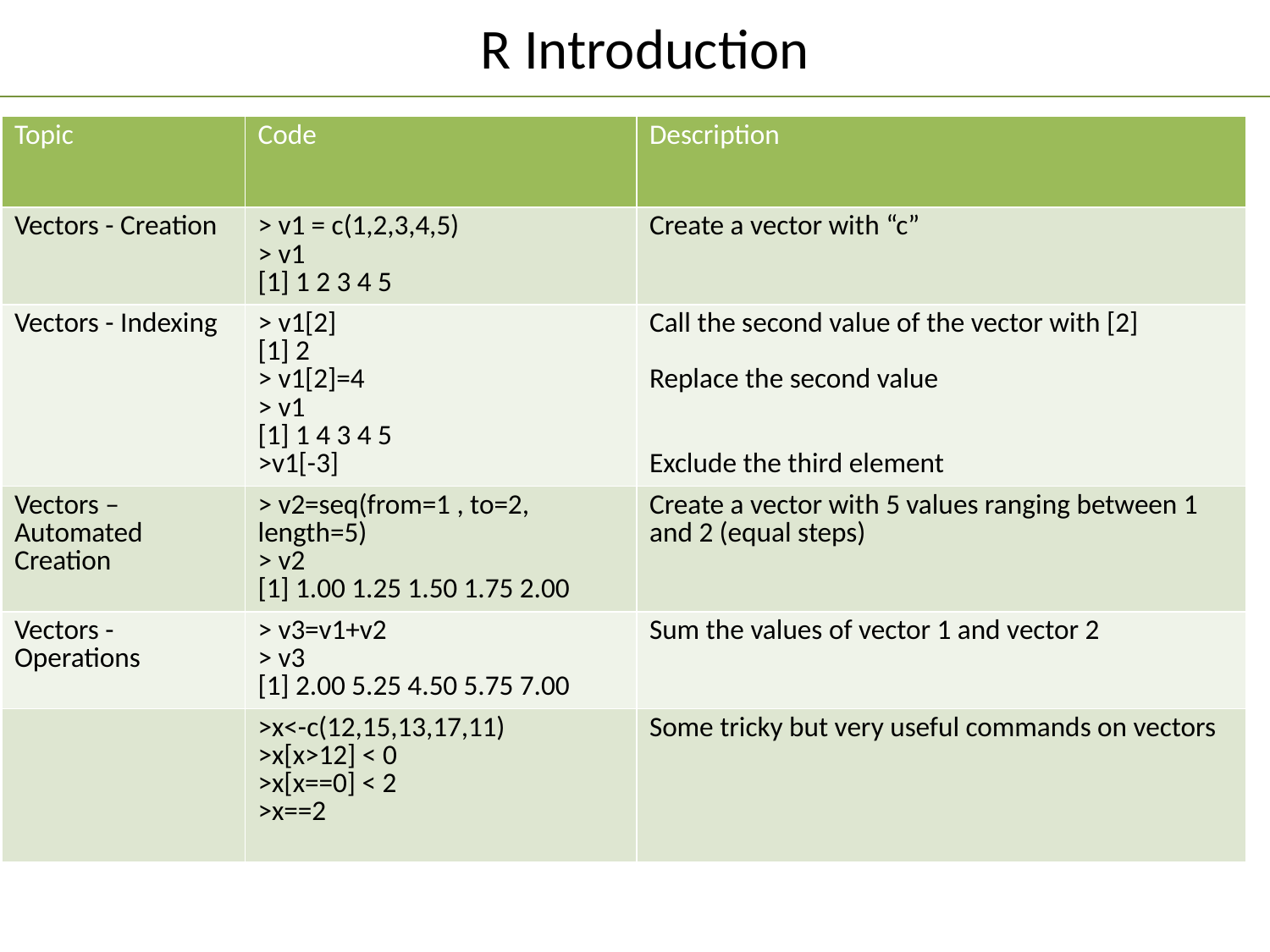

#
R Introduction
| Topic | Code | Description |
| --- | --- | --- |
| Vectors - Creation | > v1 = c(1,2,3,4,5) > v1 [1] 1 2 3 4 5 | Create a vector with “c” |
| Vectors - Indexing | > v1[2] [1] 2 > v1[2]=4 > v1 [1] 1 4 3 4 5 >v1[-3] | Call the second value of the vector with [2] Replace the second value Exclude the third element |
| Vectors – Automated Creation | > v2=seq(from=1 , to=2, length=5) > v2 [1] 1.00 1.25 1.50 1.75 2.00 | Create a vector with 5 values ranging between 1 and 2 (equal steps) |
| Vectors - Operations | > v3=v1+v2 > v3 [1] 2.00 5.25 4.50 5.75 7.00 | Sum the values of vector 1 and vector 2 |
|  | >x<-c(12,15,13,17,11) >x[x>12] <­ 0 >x[x==0] <­ 2 >x==2 | Some tricky but very useful commands on vectors |